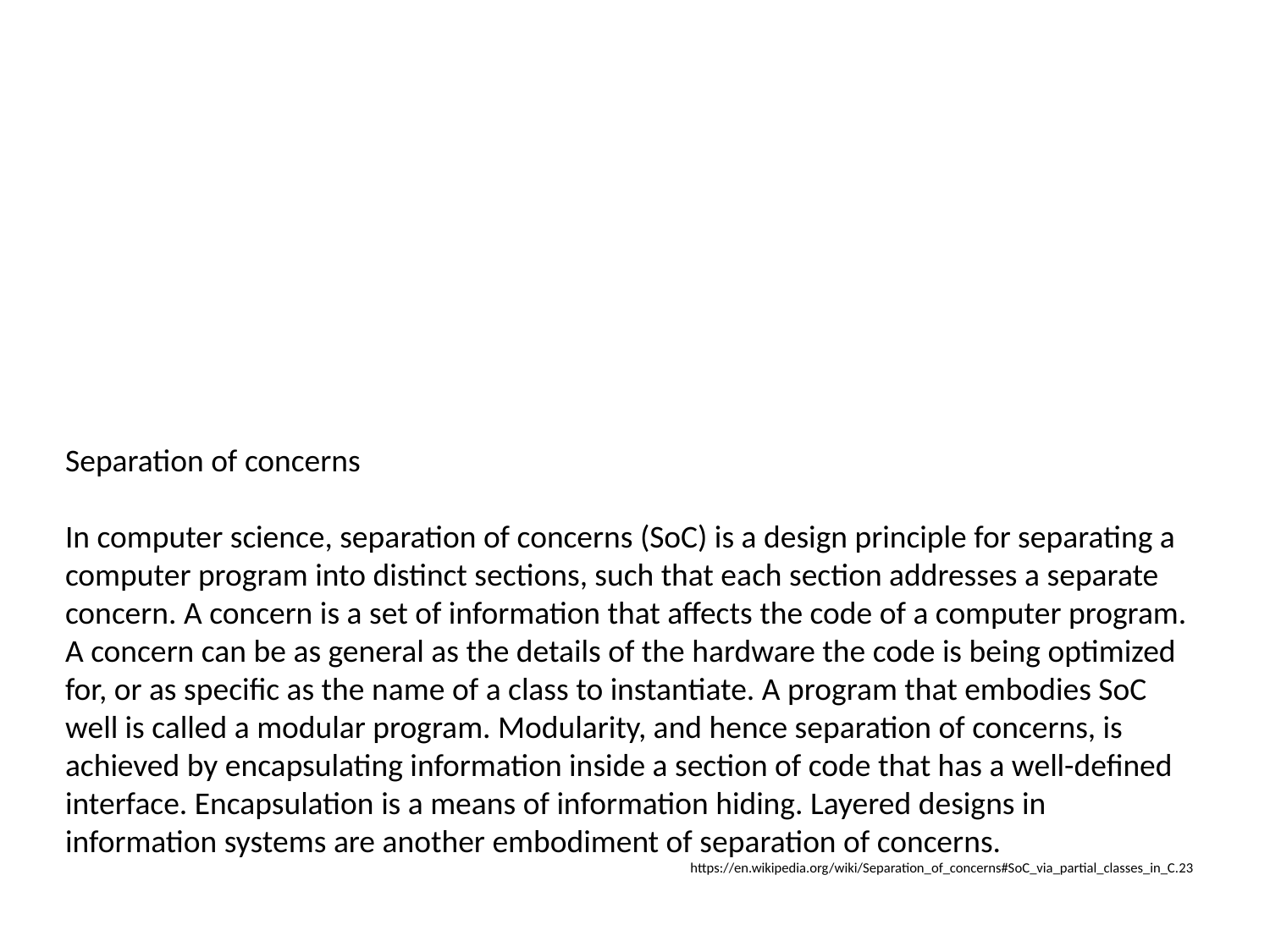

Separation of concerns

In computer science, separation of concerns (SoC) is a design principle for separating a computer program into distinct sections, such that each section addresses a separate concern. A concern is a set of information that affects the code of a computer program. A concern can be as general as the details of the hardware the code is being optimized for, or as specific as the name of a class to instantiate. A program that embodies SoC well is called a modular program. Modularity, and hence separation of concerns, is achieved by encapsulating information inside a section of code that has a well-defined interface. Encapsulation is a means of information hiding. Layered designs in information systems are another embodiment of separation of concerns.
https://en.wikipedia.org/wiki/Separation_of_concerns#SoC_via_partial_classes_in_C.23